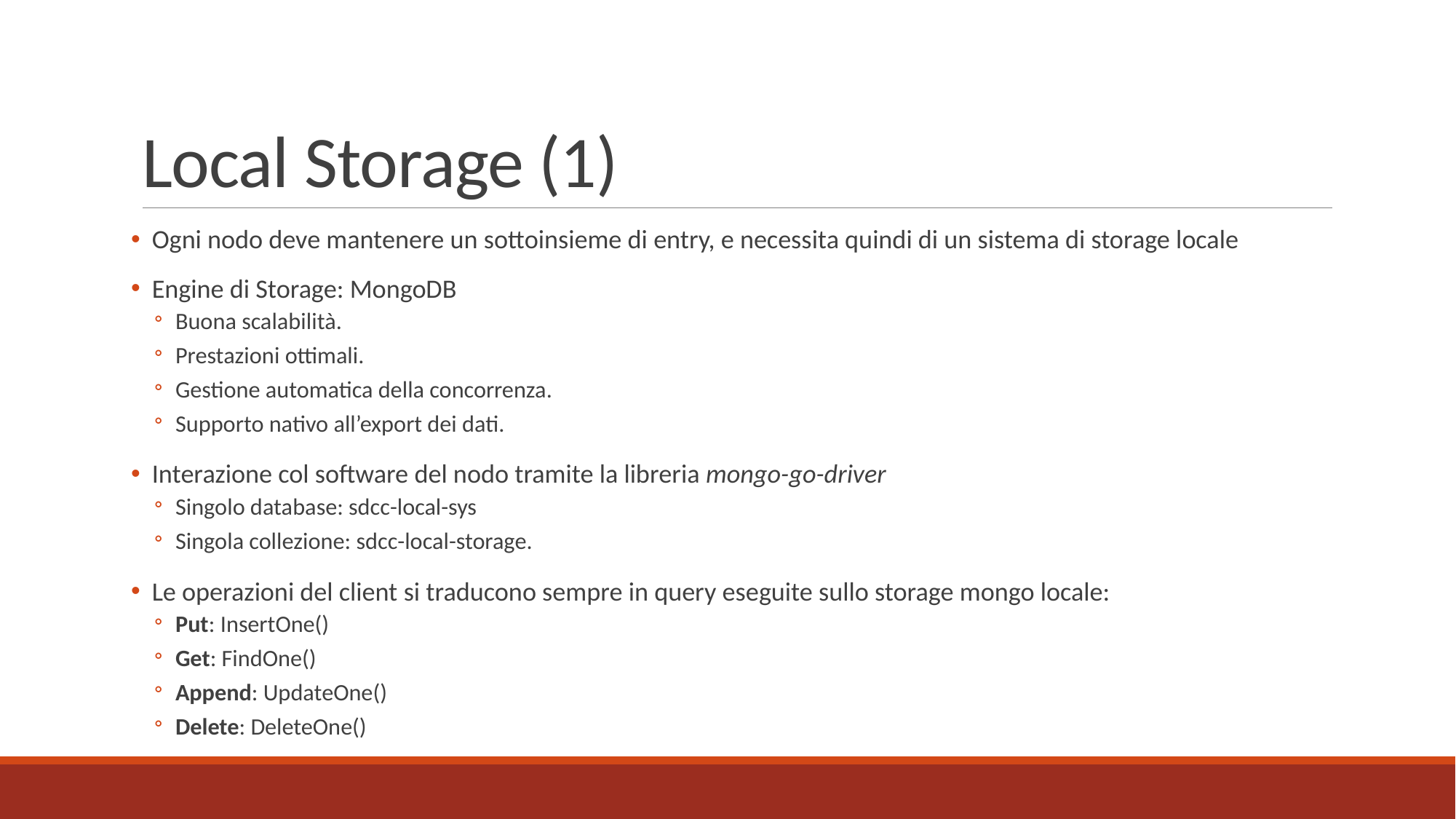

# Local Storage (1)
Ogni nodo deve mantenere un sottoinsieme di entry, e necessita quindi di un sistema di storage locale
Engine di Storage: MongoDB
Buona scalabilità.
Prestazioni ottimali.
Gestione automatica della concorrenza.
Supporto nativo all’export dei dati.
Interazione col software del nodo tramite la libreria mongo-go-driver
Singolo database: sdcc-local-sys
Singola collezione: sdcc-local-storage.
Le operazioni del client si traducono sempre in query eseguite sullo storage mongo locale:
Put: InsertOne()
Get: FindOne()
Append: UpdateOne()
Delete: DeleteOne()